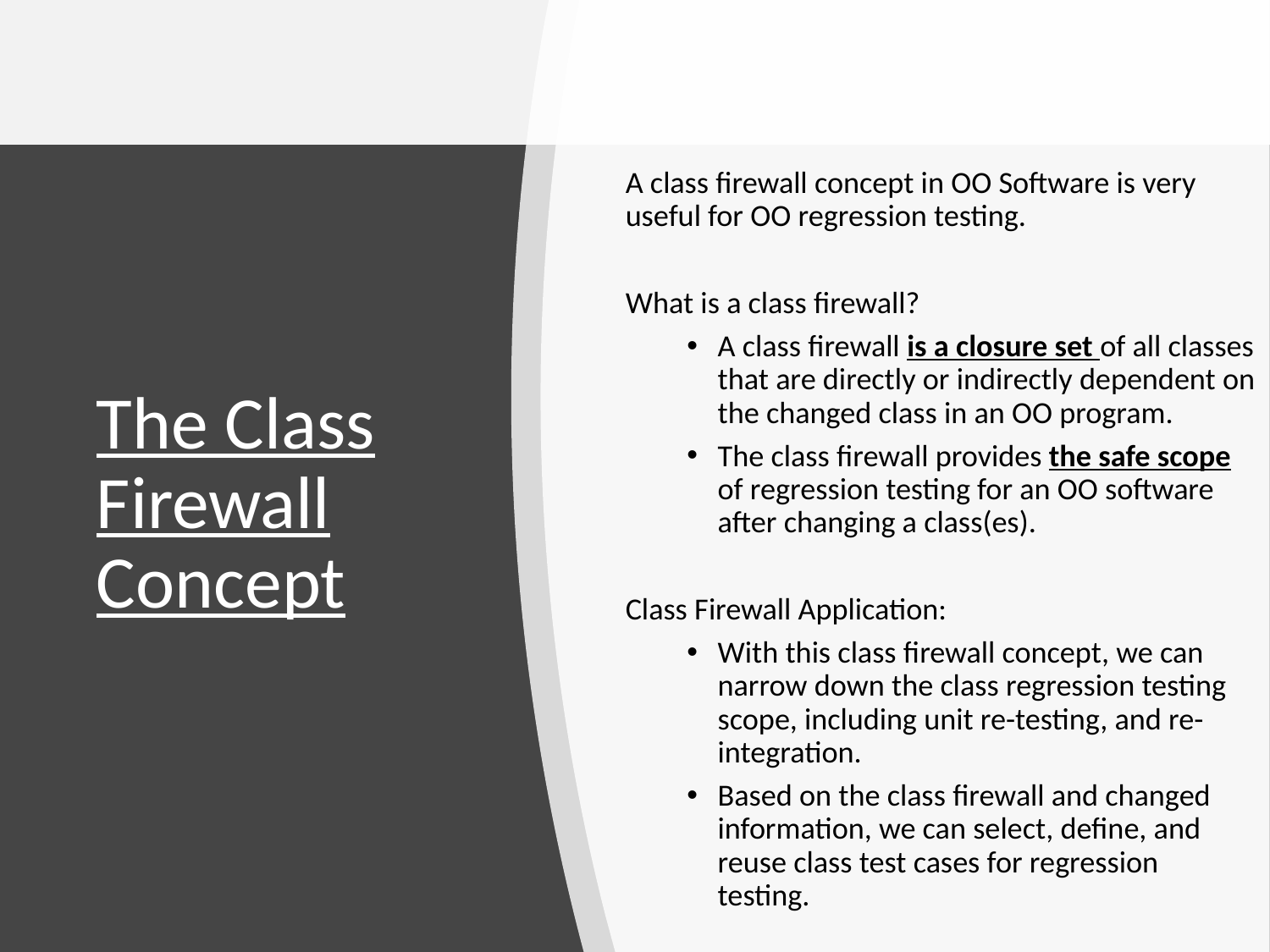

#
A class firewall concept in OO Software is very useful for OO regression testing.

What is a class firewall?
A class firewall is a closure set of all classes that are directly or indirectly dependent on the changed class in an OO program.
The class firewall provides the safe scope of regression testing for an OO software after changing a class(es).

Class Firewall Application:
With this class firewall concept, we can narrow down the class regression testing scope, including unit re-testing, and re-integration.
Based on the class firewall and changed information, we can select, define, and reuse class test cases for regression testing.
The Class Firewall Concept